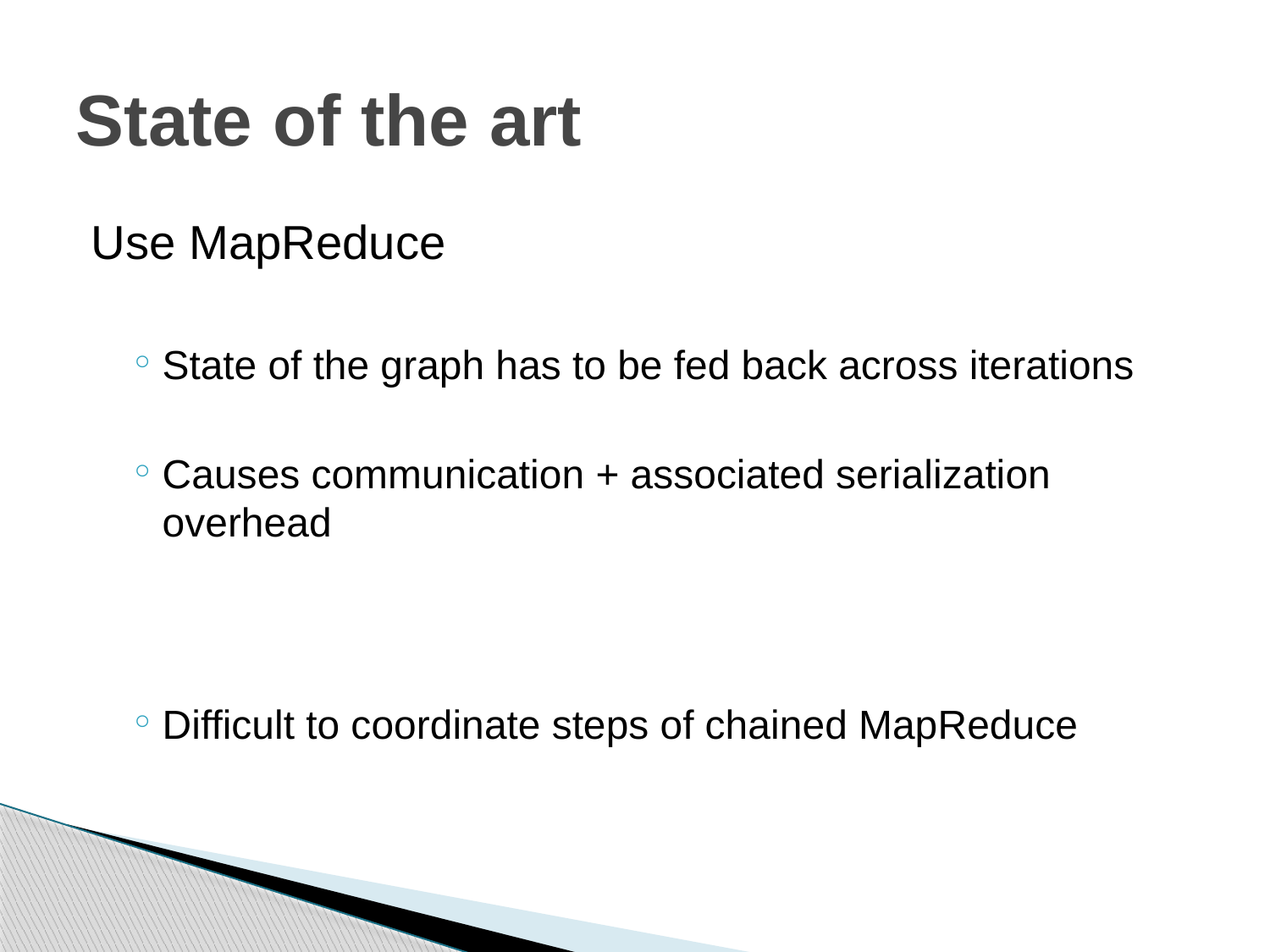

# State of the art
Use MapReduce

State of the graph has to be fed back across iterations

Causes communication + associated serialization overhead

Difficult to coordinate steps of chained MapReduce